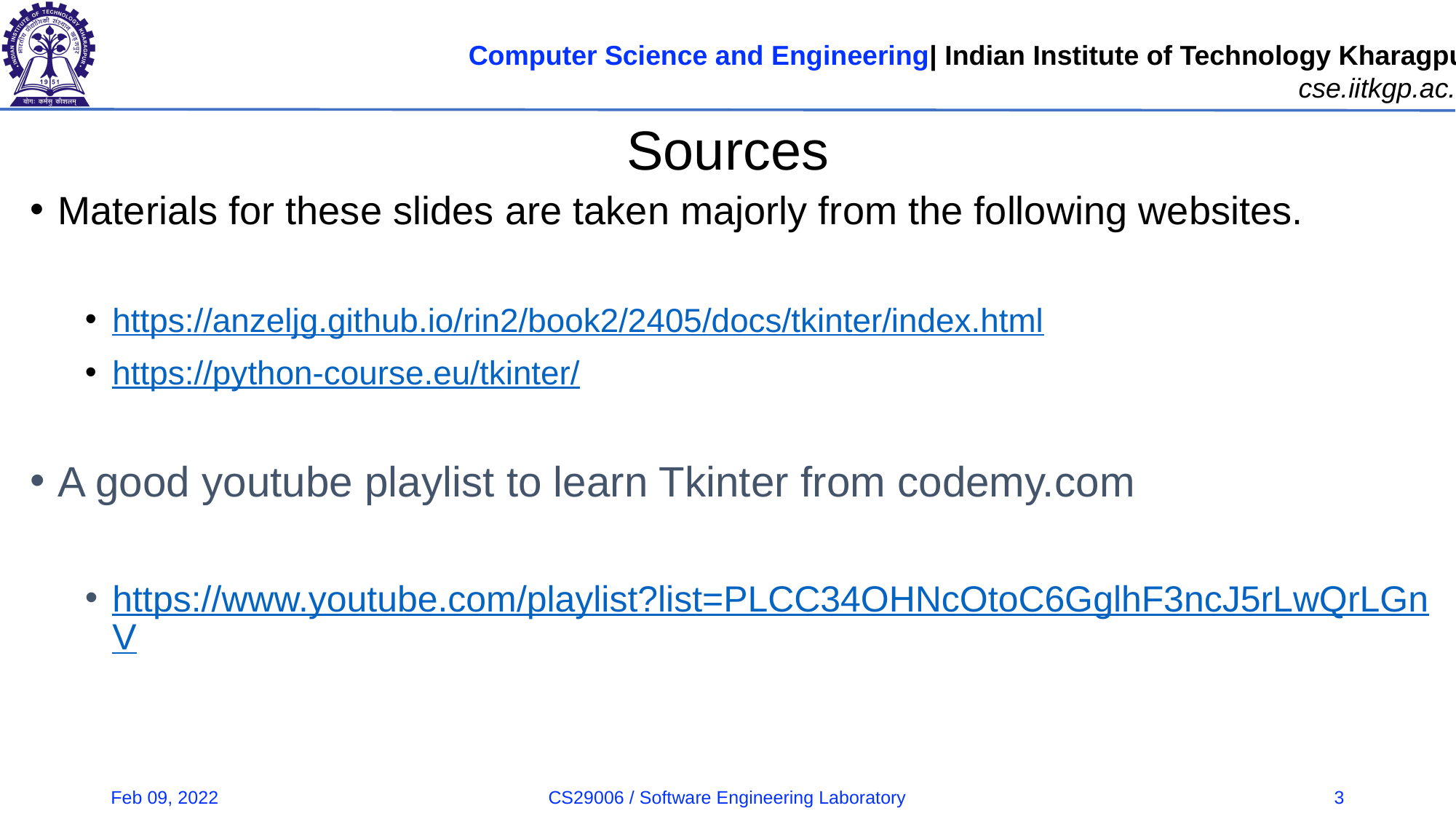

# Sources
Materials for these slides are taken majorly from the following websites.

https://anzeljg.github.io/rin2/book2/2405/docs/tkinter/index.html
https://python-course.eu/tkinter/

A good youtube playlist to learn Tkinter from codemy.com

https://www.youtube.com/playlist?list=PLCC34OHNcOtoC6GglhF3ncJ5rLwQrLGnV

Feb 09, 2022
CS29006 / Software Engineering Laboratory
3